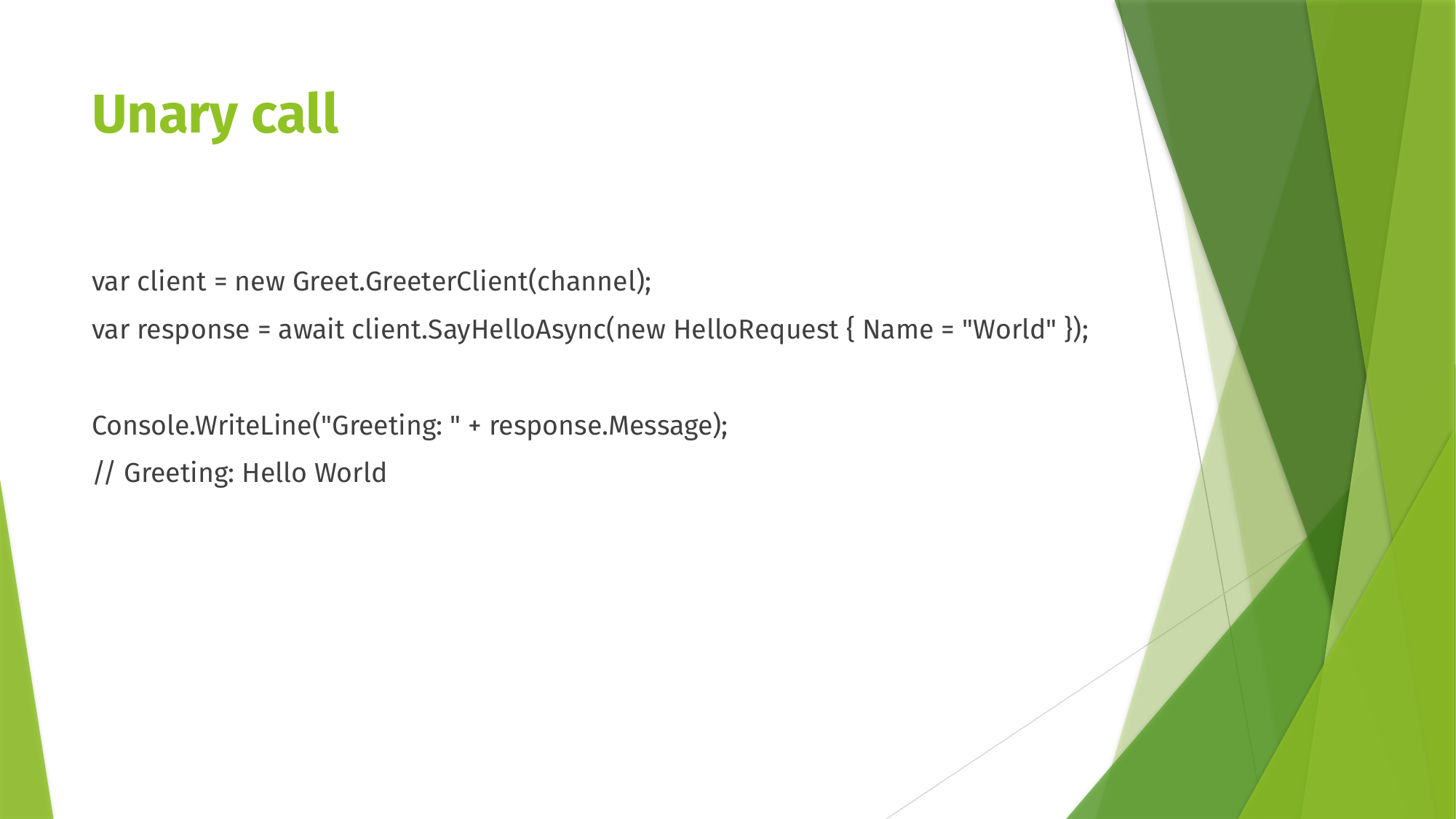

# Unary call
var client = new Greet.GreeterClient(channel);
var response = await client.SayHelloAsync(new HelloRequest { Name = "World" });

Console.WriteLine("Greeting: " + response.Message);
// Greeting: Hello World